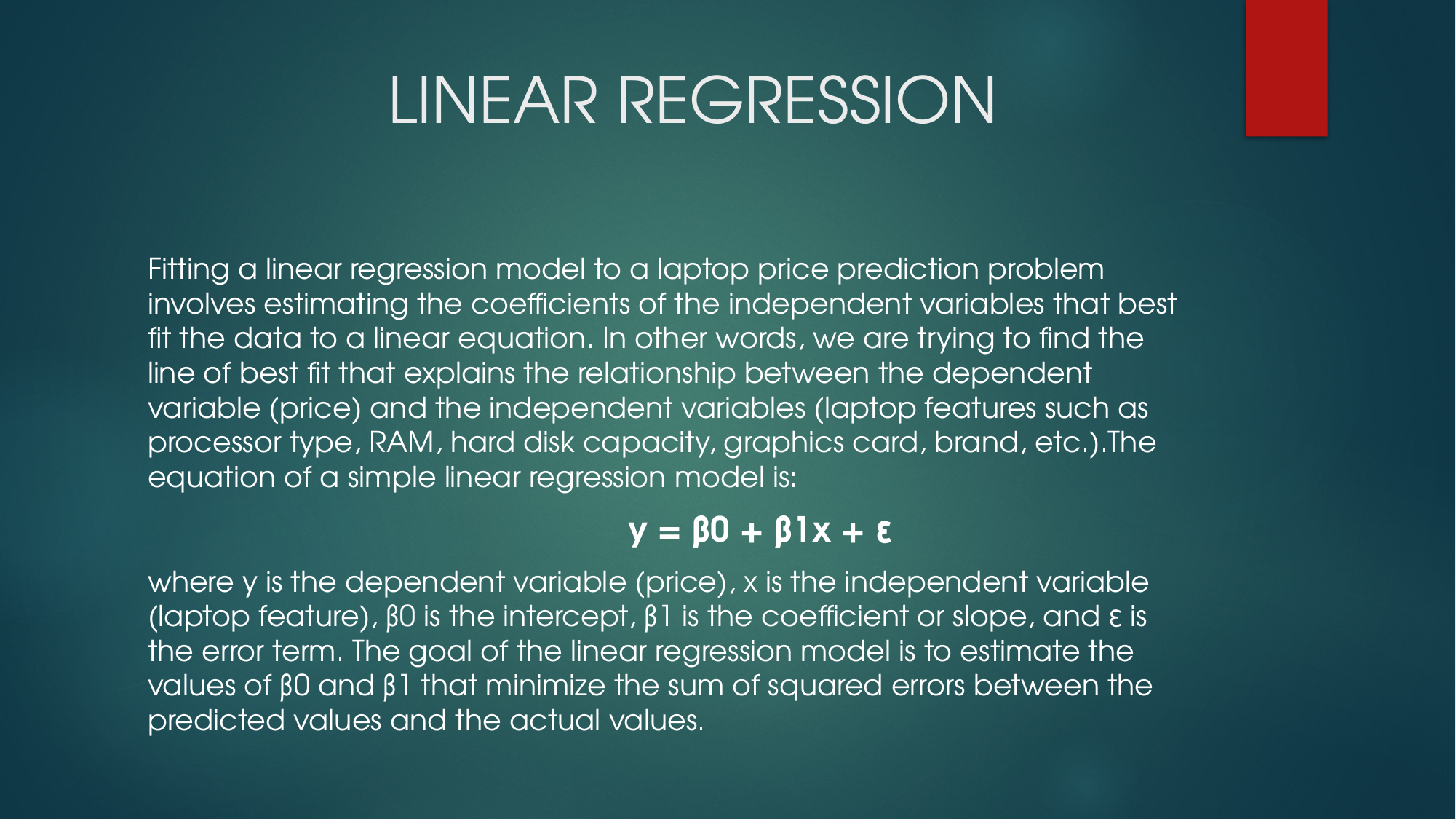

# LINEAR REGRESSION
Fitting a linear regression model to a laptop price prediction problem involves estimating the coefficients of the independent variables that best fit the data to a linear equation. In other words, we are trying to find the line of best fit that explains the relationship between the dependent variable (price) and the independent variables (laptop features such as processor type, RAM, hard disk capacity, graphics card, brand, etc.).The equation of a simple linear regression model is:
                                                            y = β0 + β1x + ε
where y is the dependent variable (price), x is the independent variable (laptop feature), β0 is the intercept, β1 is the coefficient or slope, and ε is the error term. The goal of the linear regression model is to estimate the values of β0 and β1 that minimize the sum of squared errors between the predicted values and the actual values.